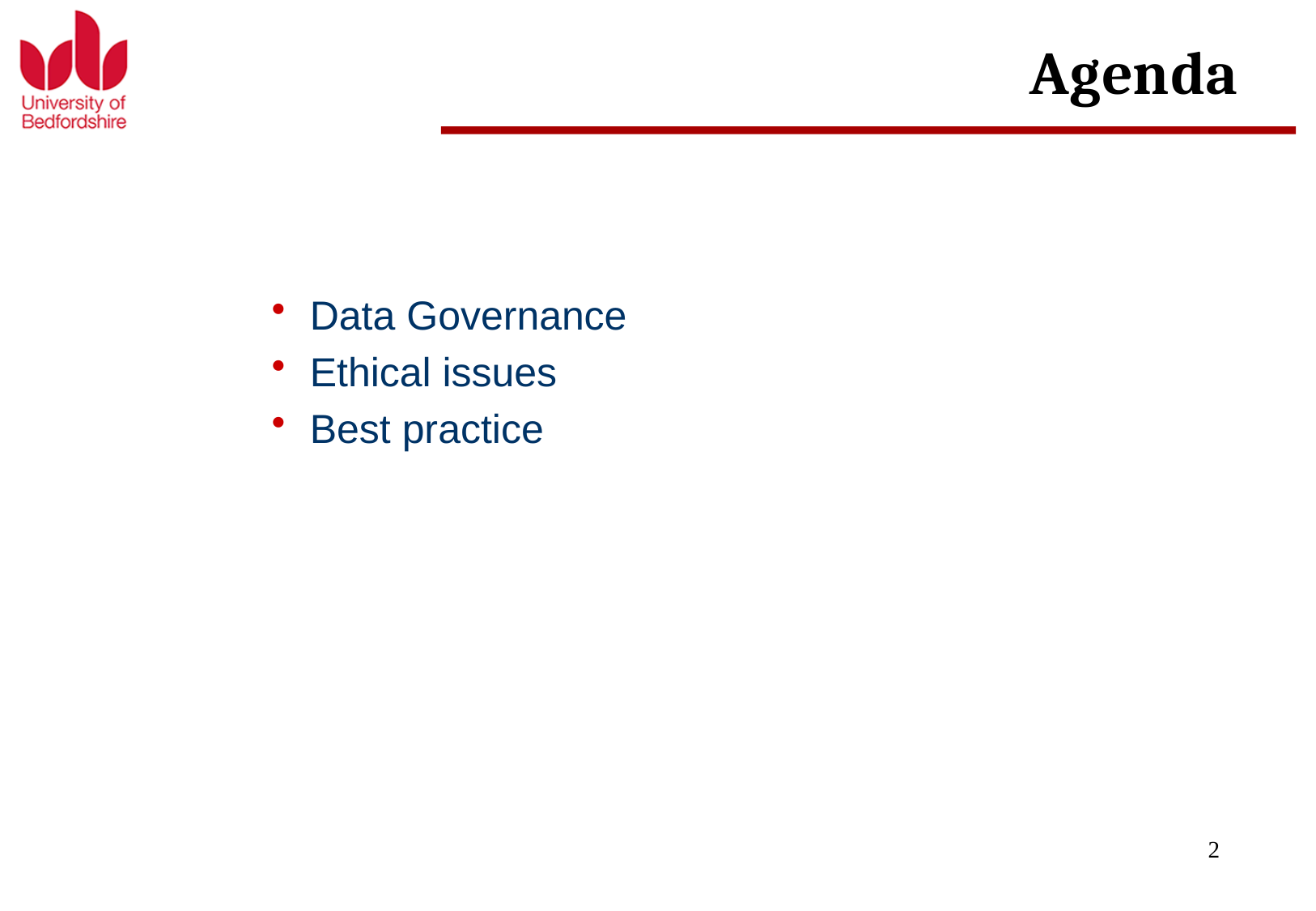

# Agenda
Data Governance
Ethical issues
Best practice